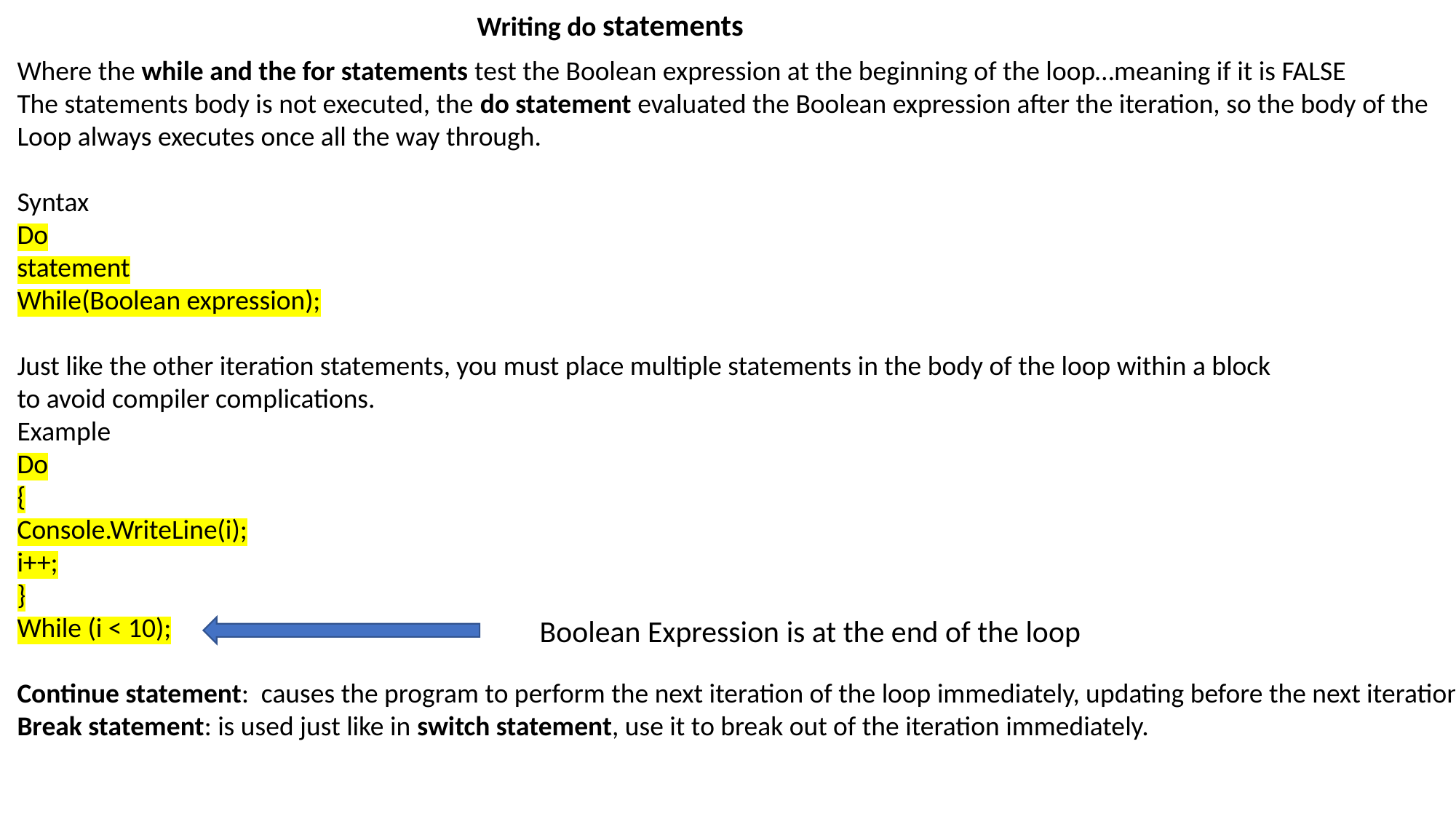

Writing do statements
Where the while and the for statements test the Boolean expression at the beginning of the loop…meaning if it is FALSE
The statements body is not executed, the do statement evaluated the Boolean expression after the iteration, so the body of the
Loop always executes once all the way through.

Syntax
Do
statement
While(Boolean expression);

Just like the other iteration statements, you must place multiple statements in the body of the loop within a block
to avoid compiler complications.
Example
Do
{
Console.WriteLine(i);
i++;
}
While (i < 10);

Continue statement:  causes the program to perform the next iteration of the loop immediately, updating before the next iteration
Break statement: is used just like in switch statement, use it to break out of the iteration immediately.
Boolean Expression is at the end of the loop